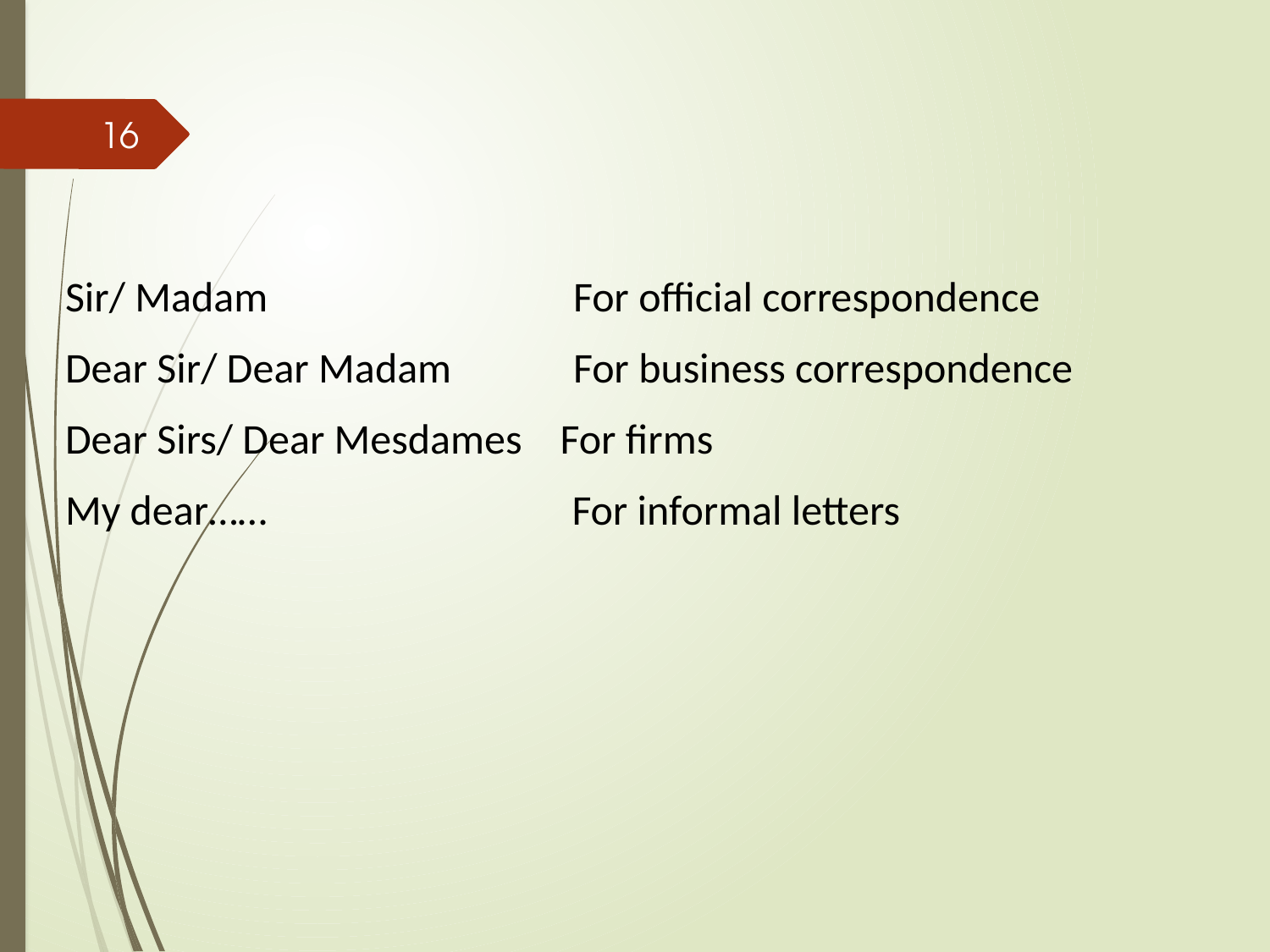

16
Sir/ Madam                       	For official correspondence
Dear Sir/ Dear Madam    	For business correspondence
Dear Sirs/ Dear Mesdames    For firms
My dear……                                For informal letters